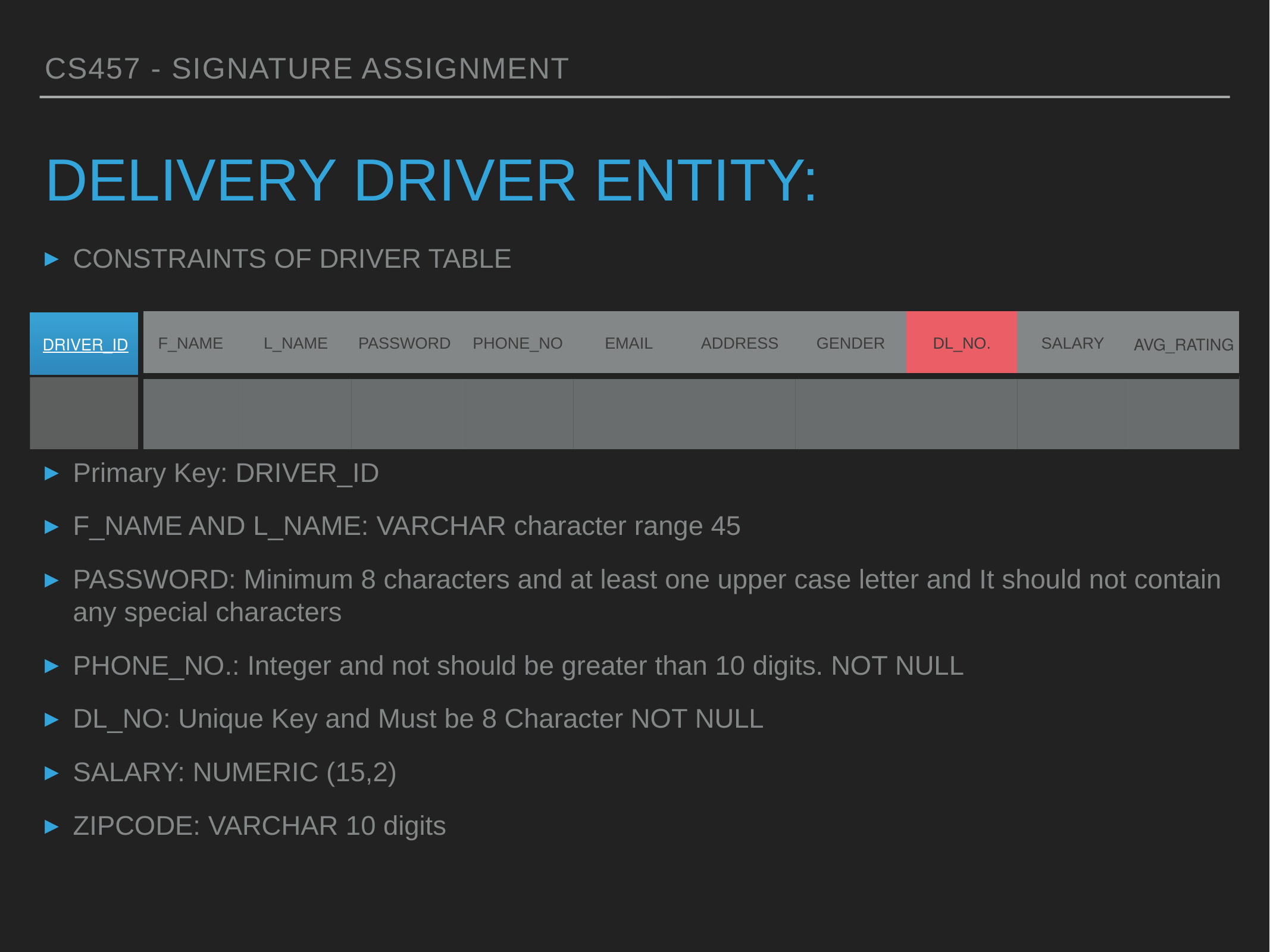

CS457 - Signature Assignment
# DELiVERY Driver ENTITY:
CONSTRAINTS OF DRIVER TABLE

Primary Key: DRIVER_ID
F_NAME AND L_NAME: VARCHAR character range 45
PASSWORD: Minimum 8 characters and at least one upper case letter and It should not contain any special characters
PHONE_NO.: Integer and not should be greater than 10 digits. NOT NULL
DL_NO: Unique Key and Must be 8 Character NOT NULL
SALARY: NUMERIC (15,2)
ZIPCODE: VARCHAR 10 digits
| DRIVER\_ID | F\_NAME | L\_NAME | PASSWORD | PHONE\_NO | EMAIL | ADDRESS | GENDER | DL\_NO. | SALARY | AVG\_RATING |
| --- | --- | --- | --- | --- | --- | --- | --- | --- | --- | --- |
|  |  |  |  |  |  |  |  |  |  |  |